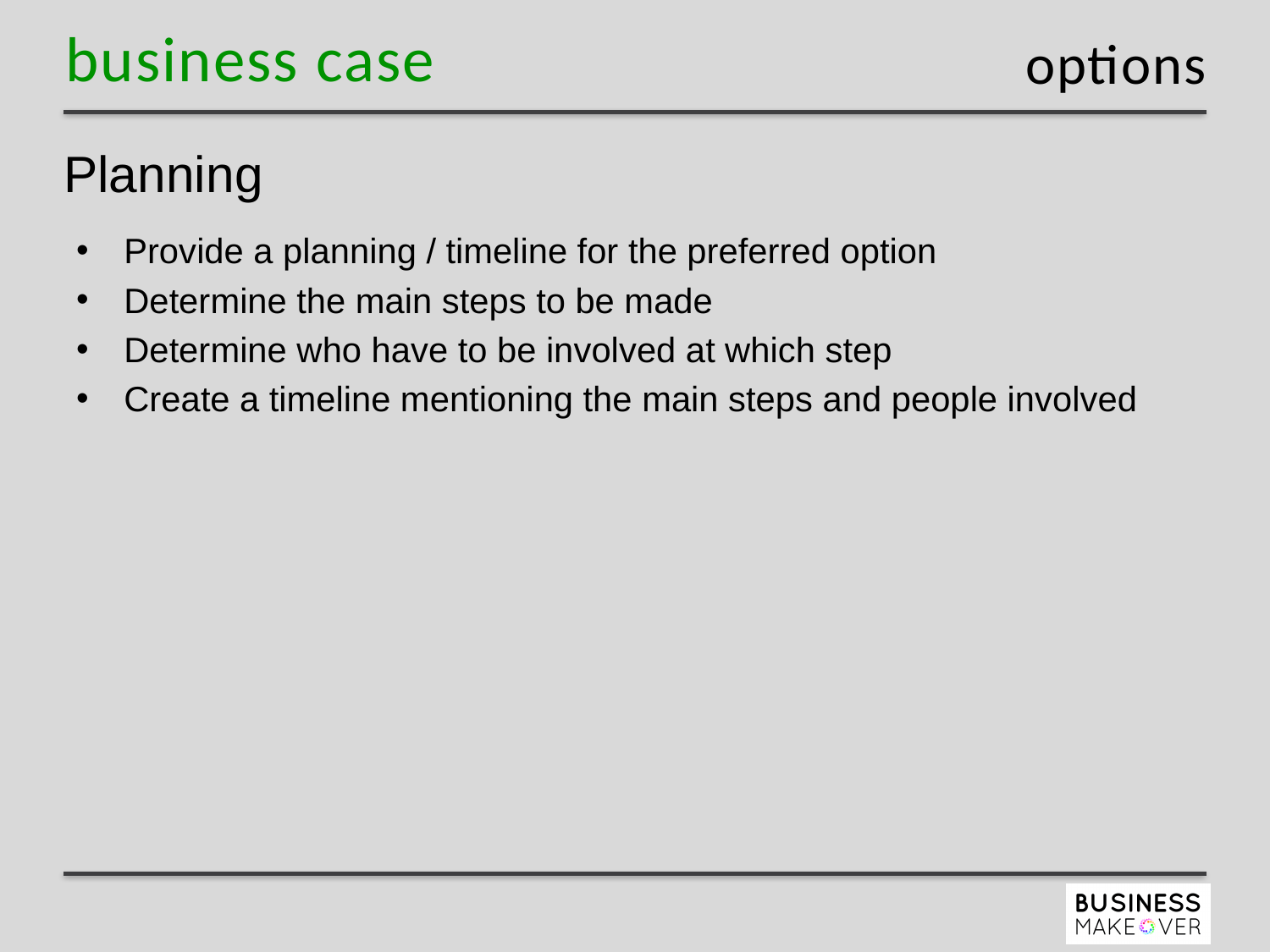

options
# Planning
Provide a planning / timeline for the preferred option
Determine the main steps to be made
Determine who have to be involved at which step
Create a timeline mentioning the main steps and people involved